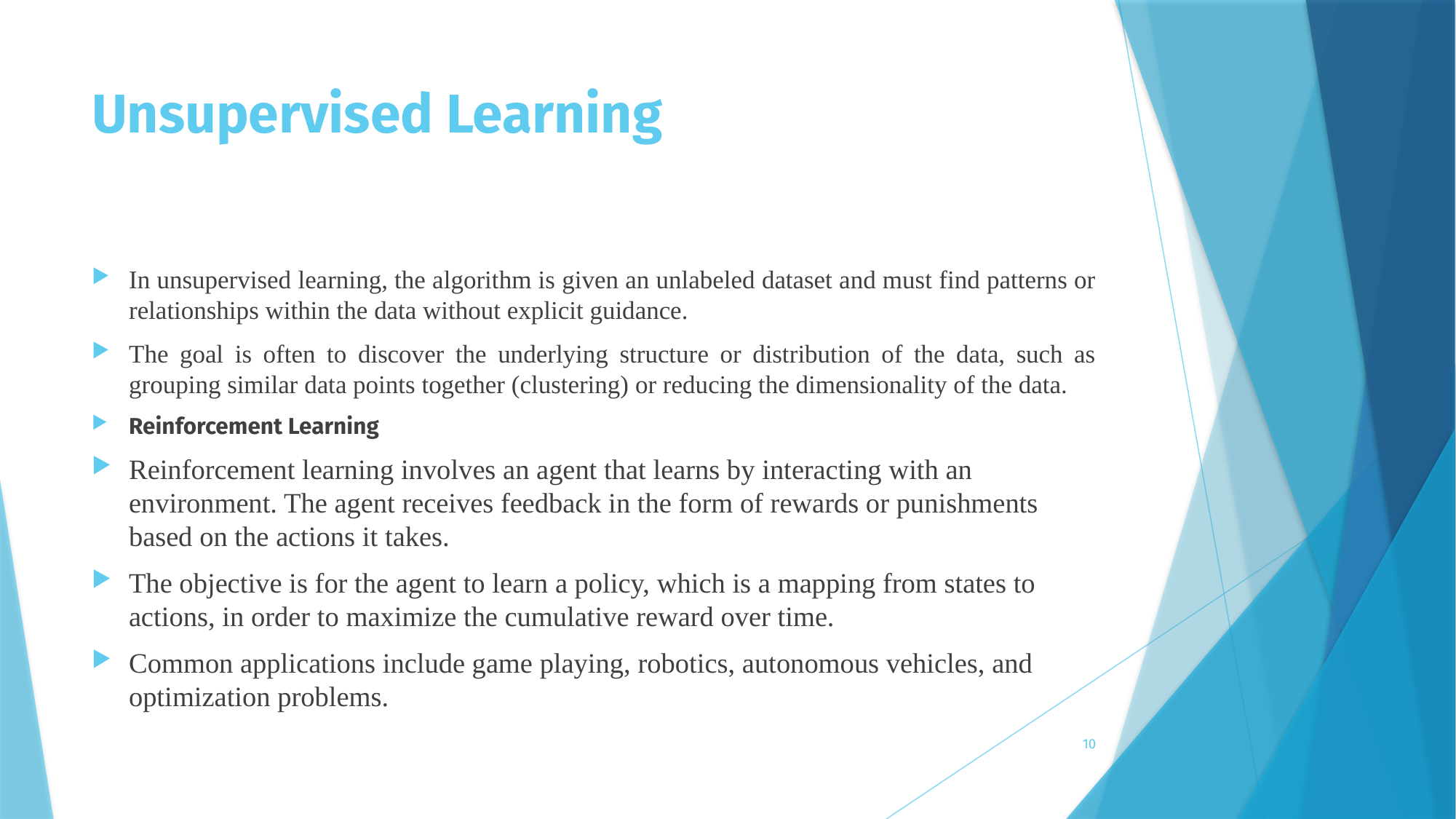

# Unsupervised Learning
In unsupervised learning, the algorithm is given an unlabeled dataset and must find patterns or relationships within the data without explicit guidance.
The goal is often to discover the underlying structure or distribution of the data, such as grouping similar data points together (clustering) or reducing the dimensionality of the data.
Reinforcement Learning
Reinforcement learning involves an agent that learns by interacting with an environment. The agent receives feedback in the form of rewards or punishments based on the actions it takes.
The objective is for the agent to learn a policy, which is a mapping from states to actions, in order to maximize the cumulative reward over time.
Common applications include game playing, robotics, autonomous vehicles, and optimization problems.

10